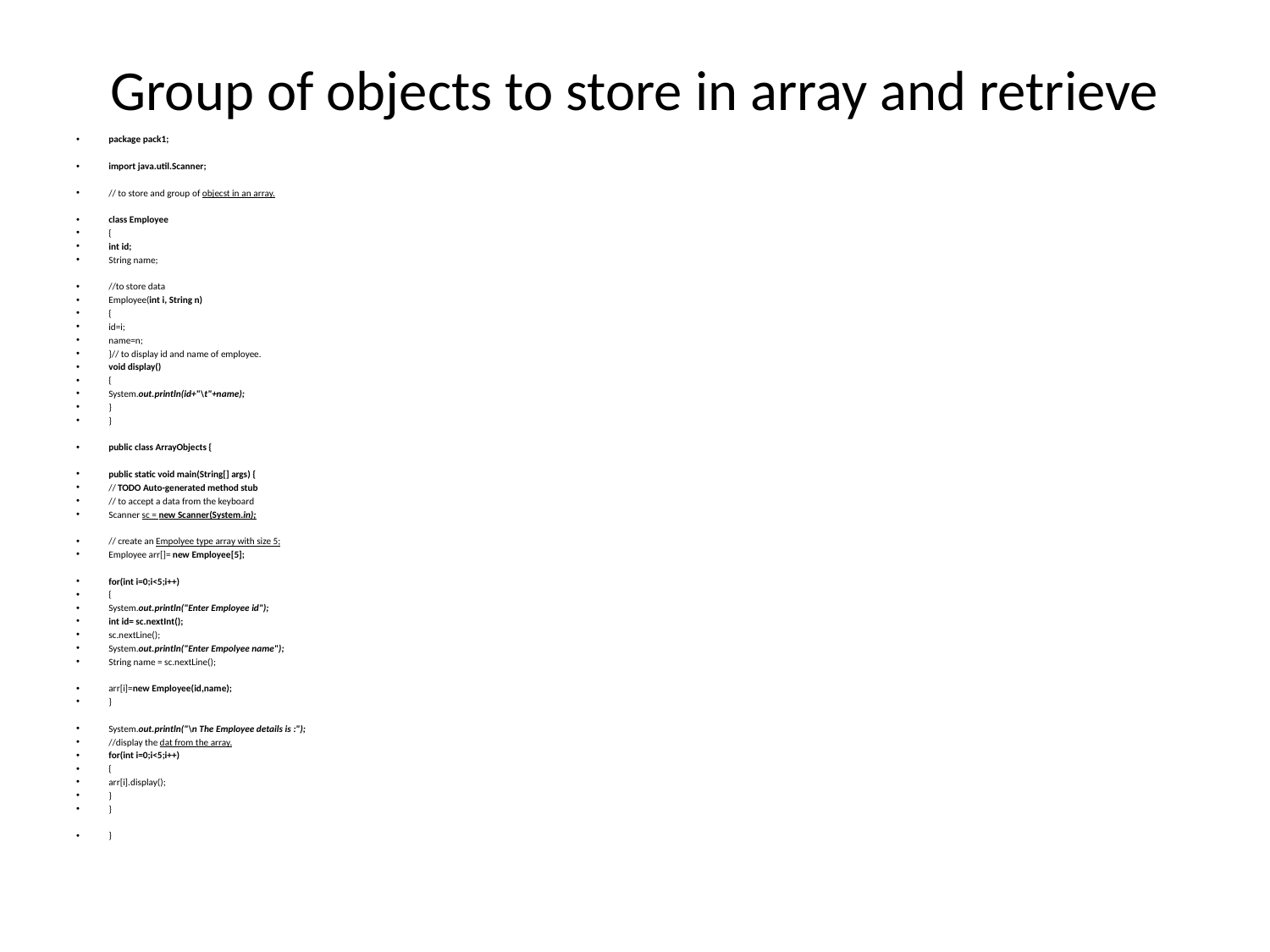

# Group of objects to store in array and retrieve
package pack1;

import java.util.Scanner;

// to store and group of objecst in an array.

class Employee
{
int id;
String name;

//to store data
Employee(int i, String n)
{
id=i;
name=n;
}// to display id and name of employee.
void display()
{
System.out.println(id+"\t"+name);
}
}

public class ArrayObjects {

public static void main(String[] args) {
// TODO Auto-generated method stub
// to accept a data from the keyboard
Scanner sc = new Scanner(System.in);

// create an Empolyee type array with size 5;
Employee arr[]= new Employee[5];

for(int i=0;i<5;i++)
{
System.out.println("Enter Employee id");
int id= sc.nextInt();
sc.nextLine();
System.out.println("Enter Empolyee name");
String name = sc.nextLine();

arr[i]=new Employee(id,name);
}

System.out.println("\n The Employee details is :");
//display the dat from the array.
for(int i=0;i<5;i++)
{
arr[i].display();
}
}

}